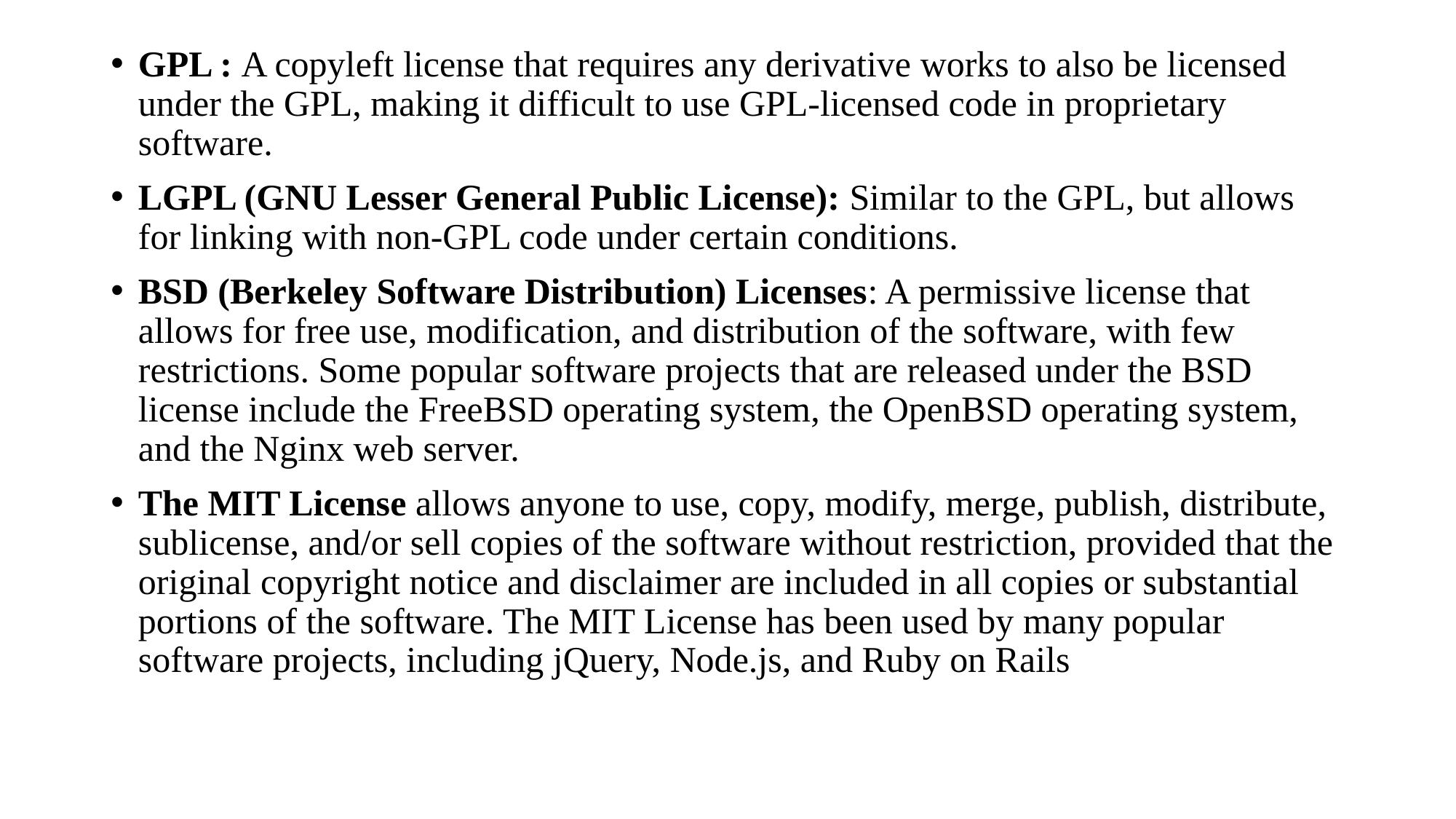

GPL : A copyleft license that requires any derivative works to also be licensed under the GPL, making it difficult to use GPL-licensed code in proprietary software.
LGPL (GNU Lesser General Public License): Similar to the GPL, but allows for linking with non-GPL code under certain conditions.
BSD (Berkeley Software Distribution) Licenses: A permissive license that allows for free use, modification, and distribution of the software, with few restrictions. Some popular software projects that are released under the BSD license include the FreeBSD operating system, the OpenBSD operating system, and the Nginx web server.
The MIT License allows anyone to use, copy, modify, merge, publish, distribute, sublicense, and/or sell copies of the software without restriction, provided that the original copyright notice and disclaimer are included in all copies or substantial portions of the software. The MIT License has been used by many popular software projects, including jQuery, Node.js, and Ruby on Rails